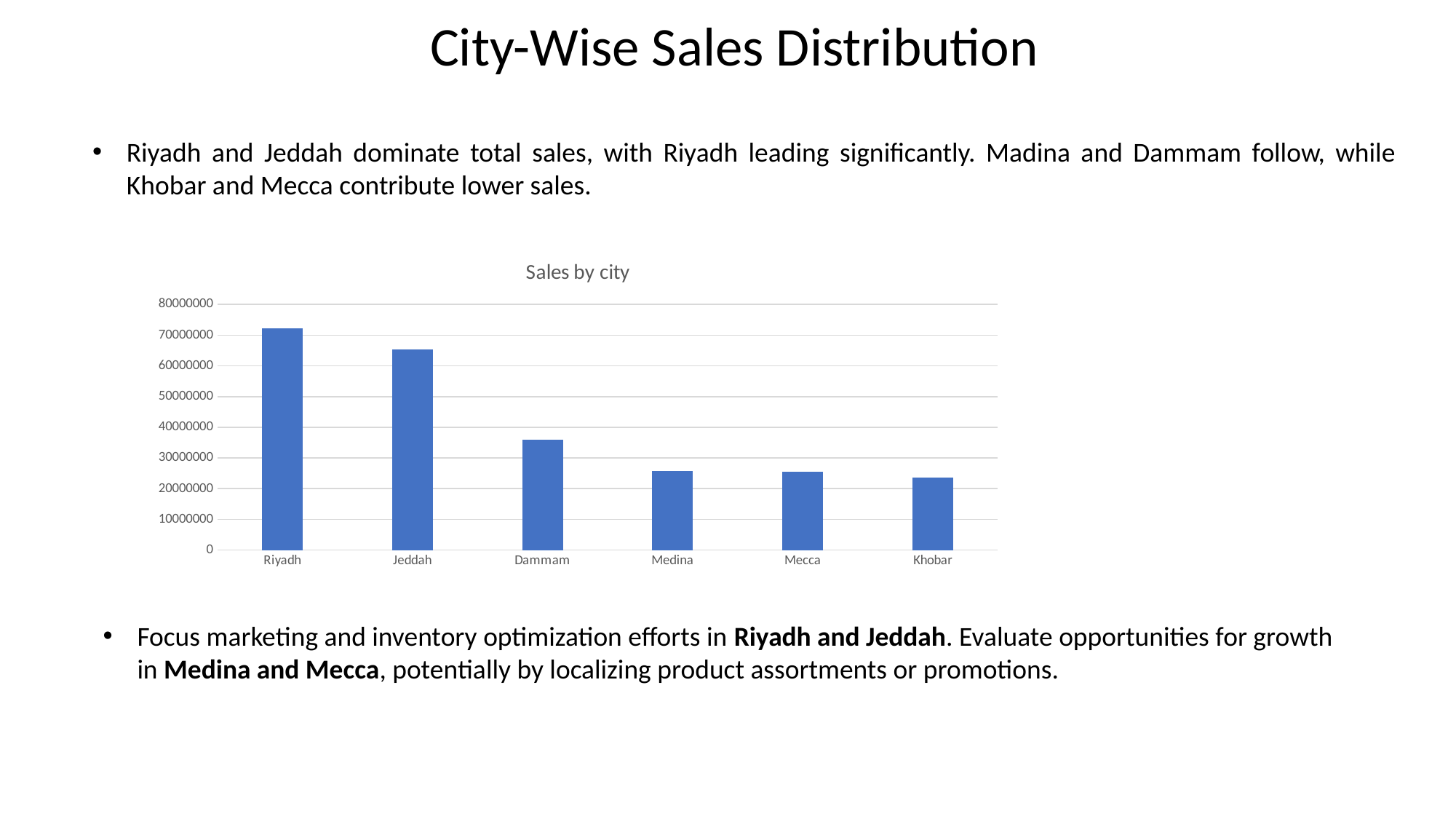

# City-Wise Sales Distribution

Riyadh and Jeddah dominate total sales, with Riyadh leading significantly. Madina and Dammam follow, while Khobar and Mecca contribute lower sales.

### Chart: Sales by city

| Category | Total |
|---|---|
| Riyadh | 72149221.1250001 |
| Jeddah | 65333762.85500004 |
| Dammam | 36052383.13999996 |
| Medina | 25817970.384999983 |
| Mecca | 25561341.98499999 |
| Khobar | 23593307.414999954 |
Focus marketing and inventory optimization efforts in Riyadh and Jeddah. Evaluate opportunities for growth in Medina and Mecca, potentially by localizing product assortments or promotions.